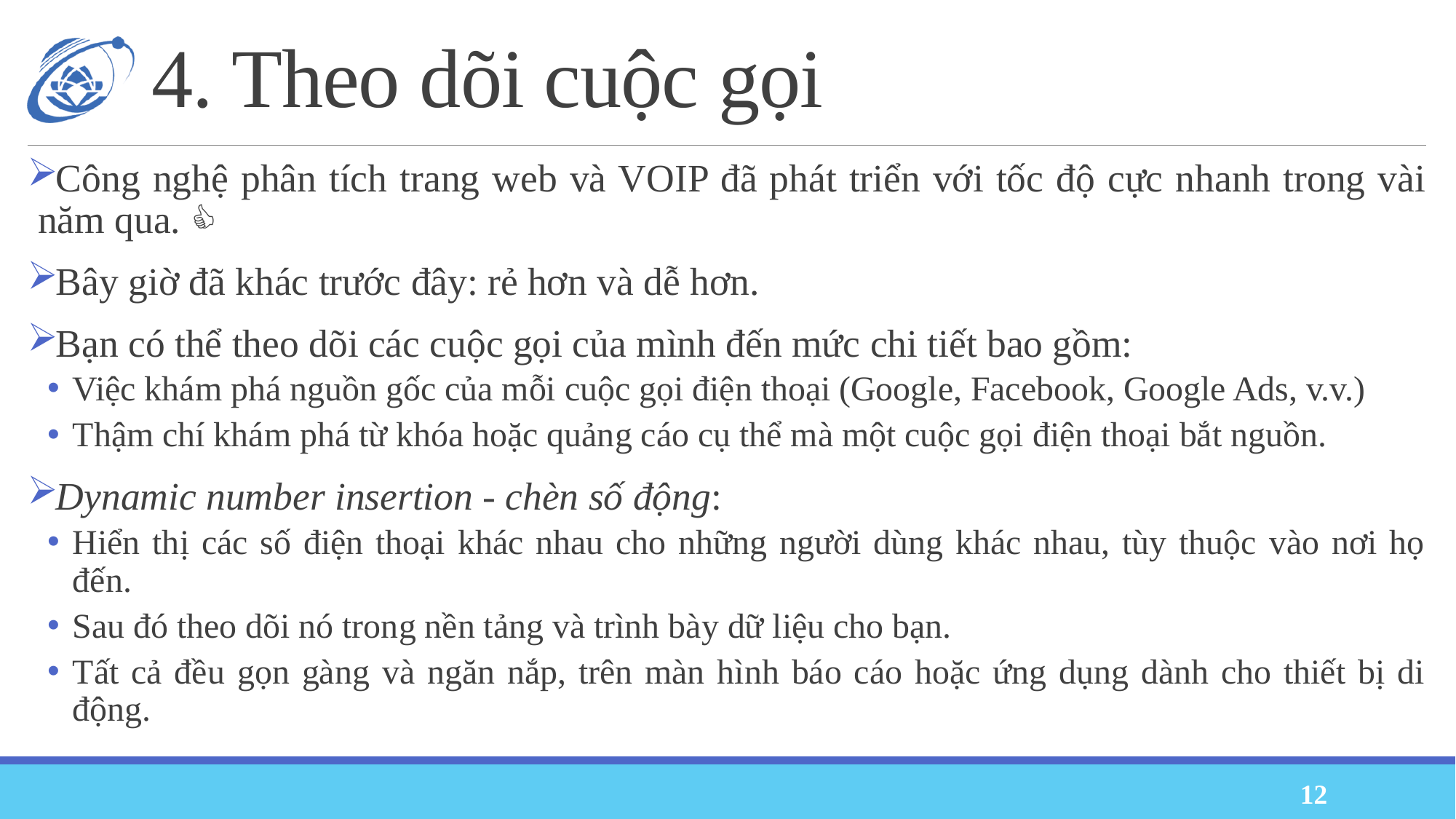

# 4. Theo dõi cuộc gọi
Công nghệ phân tích trang web và VOIP đã phát triển với tốc độ cực nhanh trong vài năm qua. 👍
Bây giờ đã khác trước đây: rẻ hơn và dễ hơn.
Bạn có thể theo dõi các cuộc gọi của mình đến mức chi tiết bao gồm:
Việc khám phá nguồn gốc của mỗi cuộc gọi điện thoại (Google, Facebook, Google Ads, v.v.)
Thậm chí khám phá từ khóa hoặc quảng cáo cụ thể mà một cuộc gọi điện thoại bắt nguồn.
Dynamic number insertion - chèn số động:
Hiển thị các số điện thoại khác nhau cho những người dùng khác nhau, tùy thuộc vào nơi họ đến.
Sau đó theo dõi nó trong nền tảng và trình bày dữ liệu cho bạn.
Tất cả đều gọn gàng và ngăn nắp, trên màn hình báo cáo hoặc ứng dụng dành cho thiết bị di động.
12